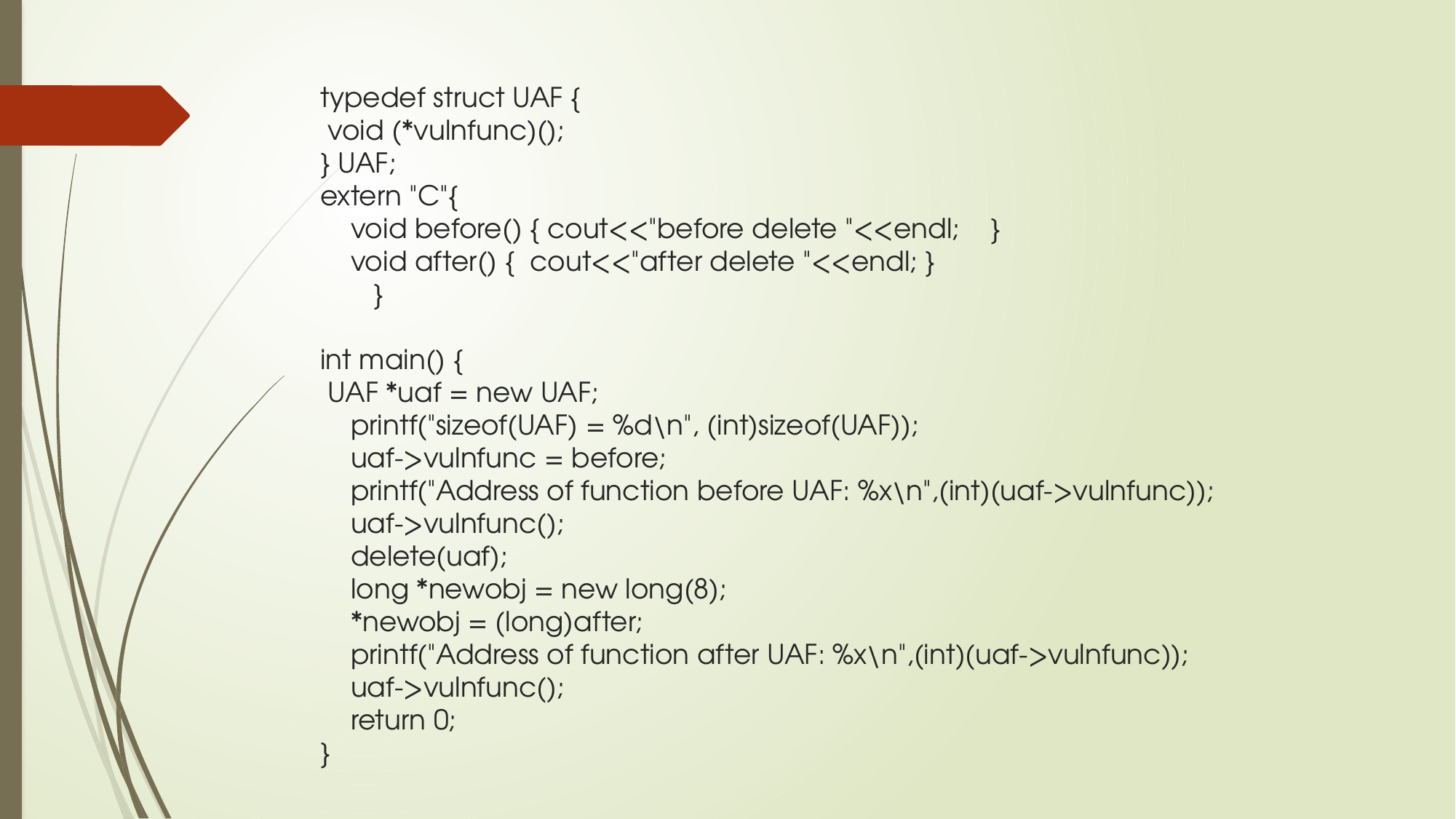

# typedef struct UAF {  void (*vulnfunc)(); } UAF; extern "C"{     void before() { cout<<"before delete "<<endl;    }     void after() {  cout<<"after delete "<<endl; }        } int main() {  UAF *uaf = new UAF;     printf("sizeof(UAF) = %d\n", (int)sizeof(UAF));     uaf->vulnfunc = before;     printf("Address of function before UAF: %x\n",(int)(uaf->vulnfunc));     uaf->vulnfunc();     delete(uaf);     long *newobj = new long(8);     *newobj = (long)after;     printf("Address of function after UAF: %x\n",(int)(uaf->vulnfunc));     uaf->vulnfunc();     return 0; }